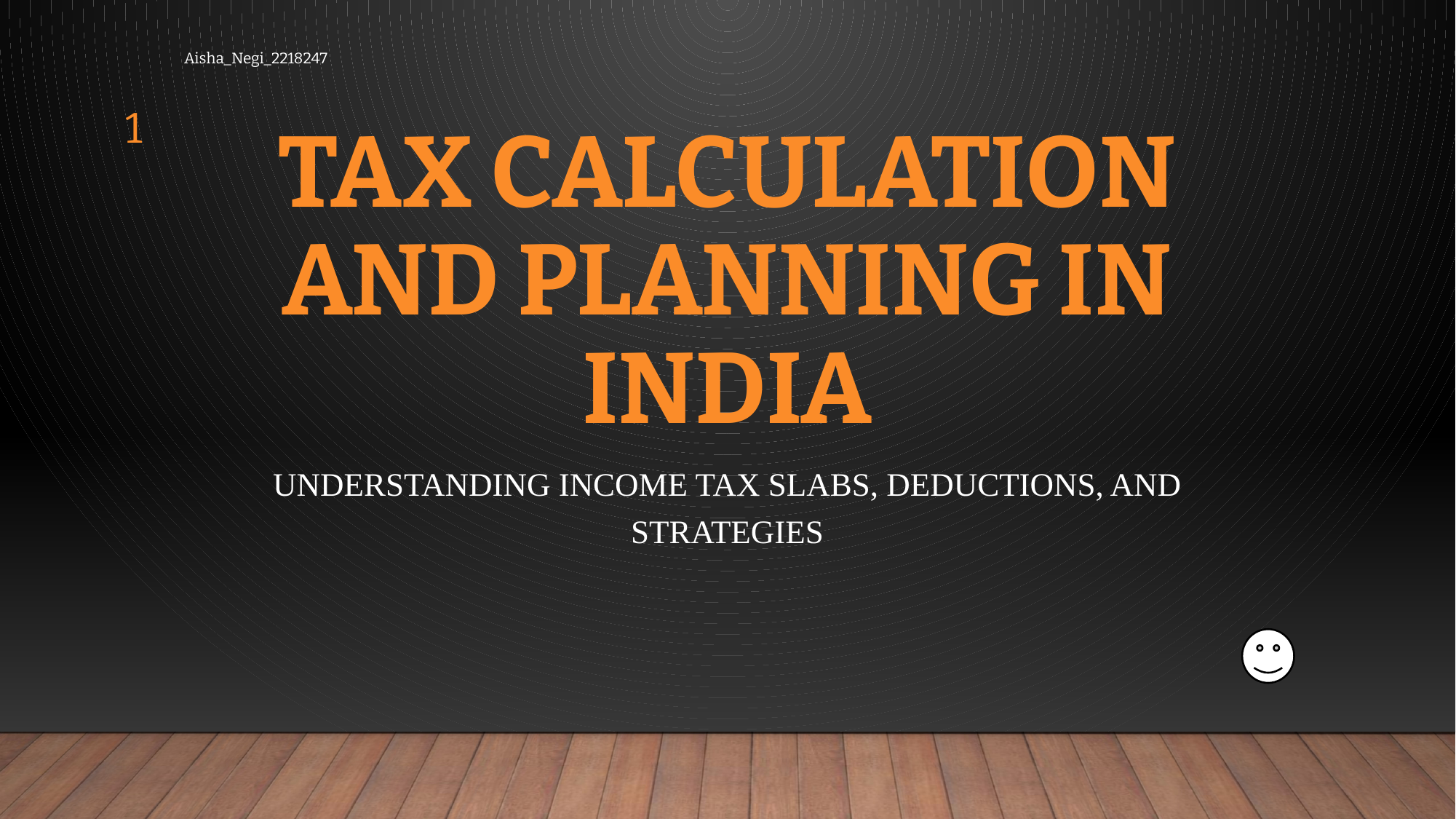

Aisha_Negi_2218247
1
# TAX CALCULATION AND PLANNING IN INDIA
Understanding Income Tax Slabs, Deductions, and Strategies